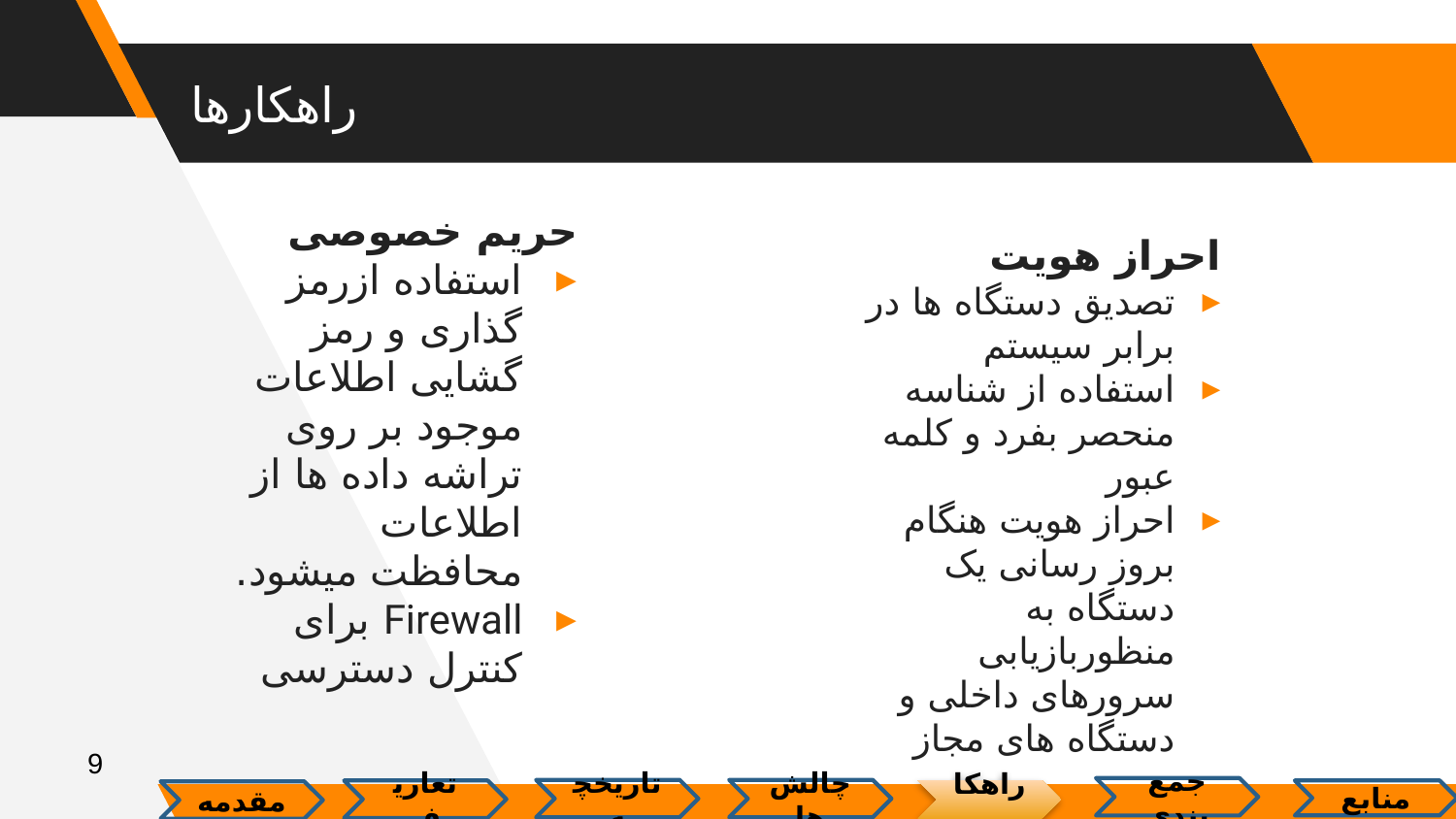

# راهکارها
حریم خصوصی
استفاده ازرمز گذاری و رمز گشایی اطلاعات موجود بر روی تراشه داده ها از اطلاعات محافظت میشود.
Firewall برای کنترل دسترسی
احراز هویت
تصدیق دستگاه ها در برابر سیستم
استفاده از شناسه منحصر بفرد و کلمه عبور
احراز هویت هنگام بروز رسانی یک دستگاه به منظوربازیابی سرورهای داخلی و دستگاه های مجاز
9
جمع بندی
تاریخچه
چالش ها
راهکار
منابع
تعاریف
مقدمه